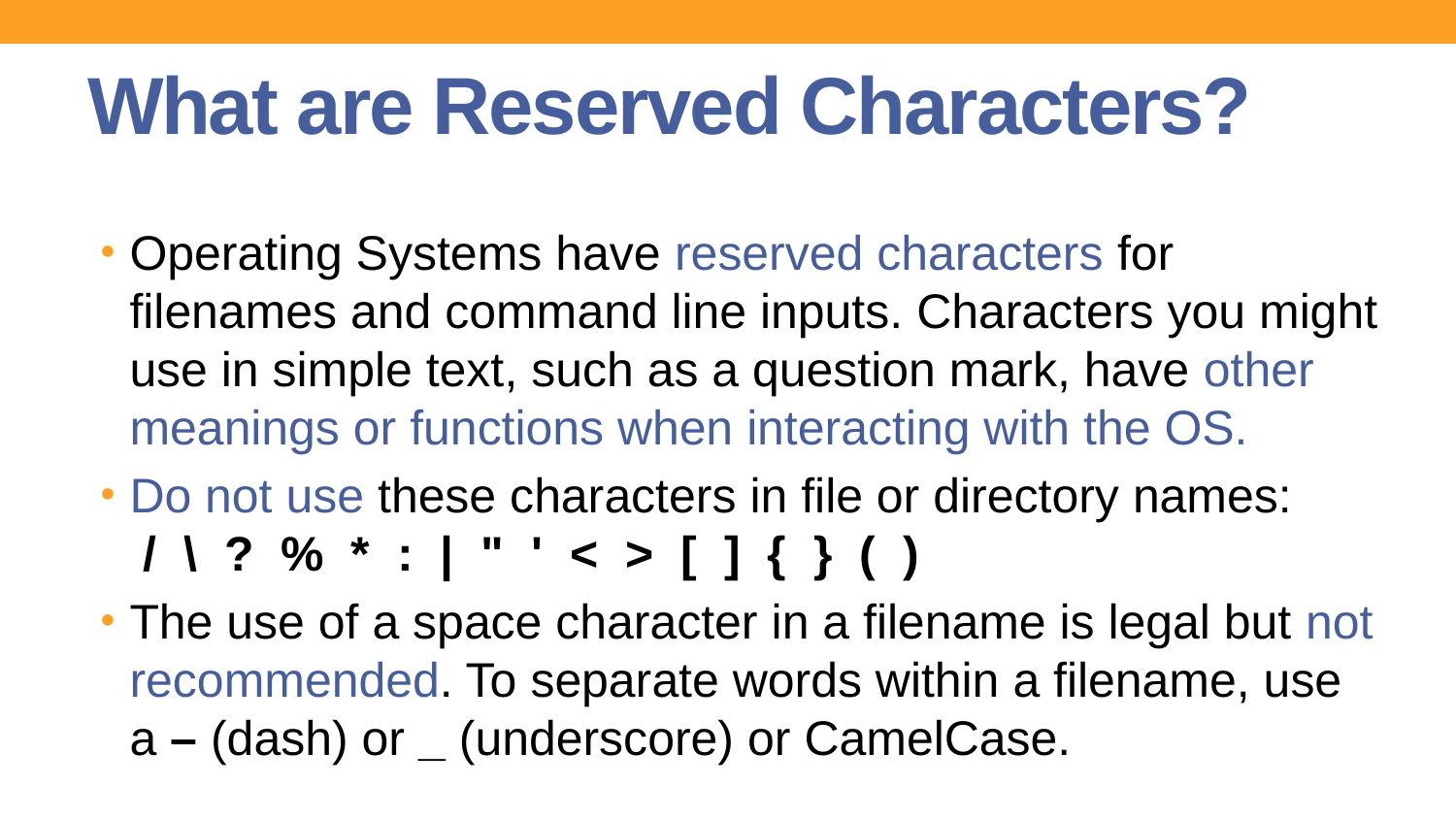

# What are Reserved Characters?
Operating Systems have reserved characters for filenames and command line inputs. Characters you might use in simple text, such as a question mark, have other meanings or functions when interacting with the OS.
Do not use these characters in file or directory names:
 /  \  ?  %  *  :  |  "  '  <  >  [  ]  {  }  (  )
The use of a space character in a filename is legal but not recommended. To separate words within a filename, use a – (dash) or _ (underscore) or CamelCase.